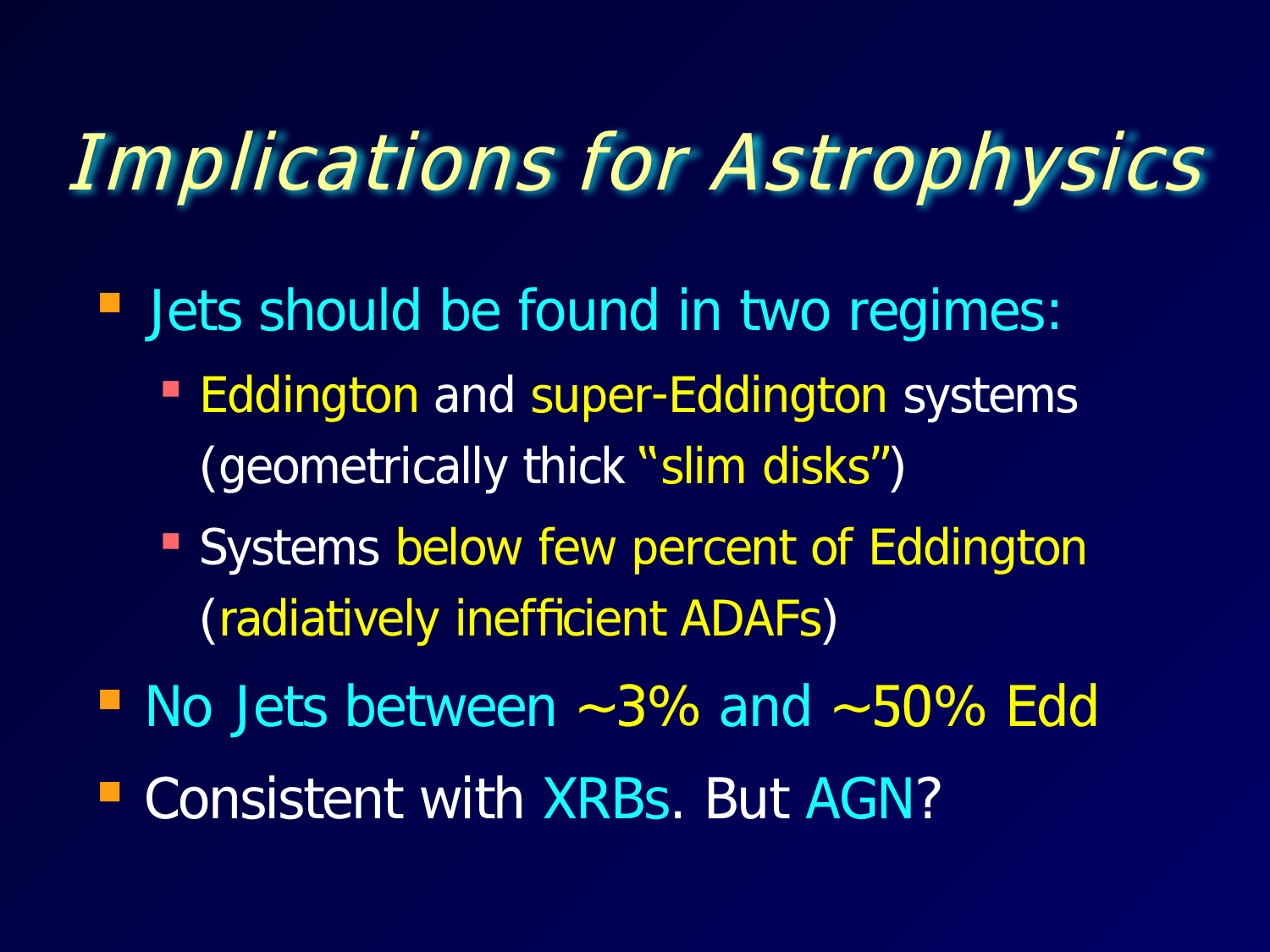

# Implications for Astrophysics
Jets should be found in two regimes:
Eddington and super-Eddington systems (geometrically thick “slim disks”)
Systems below few percent of Eddington (radiatively inefficient ADAFs)
No Jets between ~3% and ~50% Edd
Consistent with XRBs. But AGN?